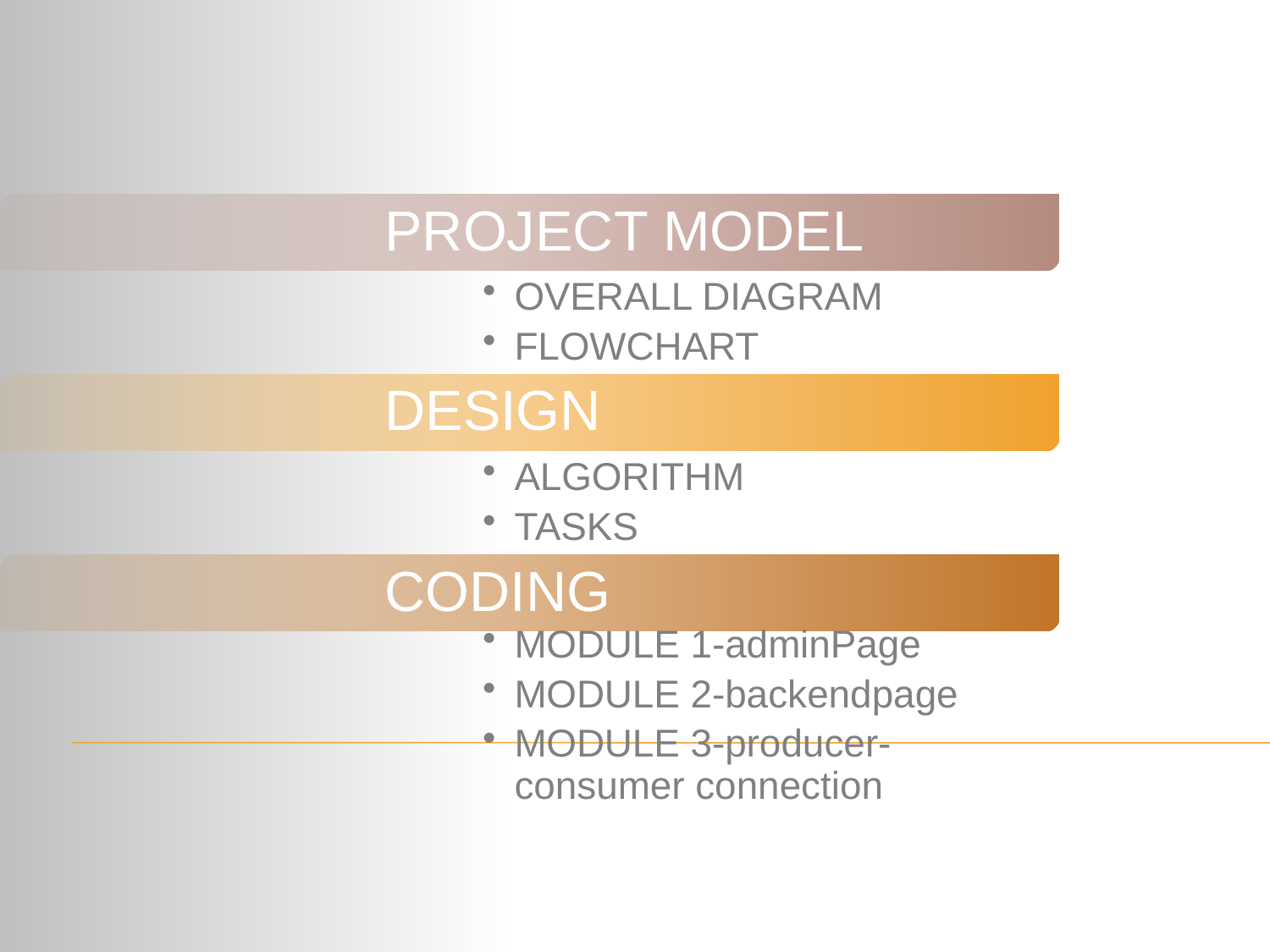

PROJECT MODEL
OVERALL DIAGRAM
FLOWCHART
DESIGN
ALGORITHM
TASKS
CODING
MODULE 1-adminPage
MODULE 2-backendpage
MODULE 3-producer-consumer connection